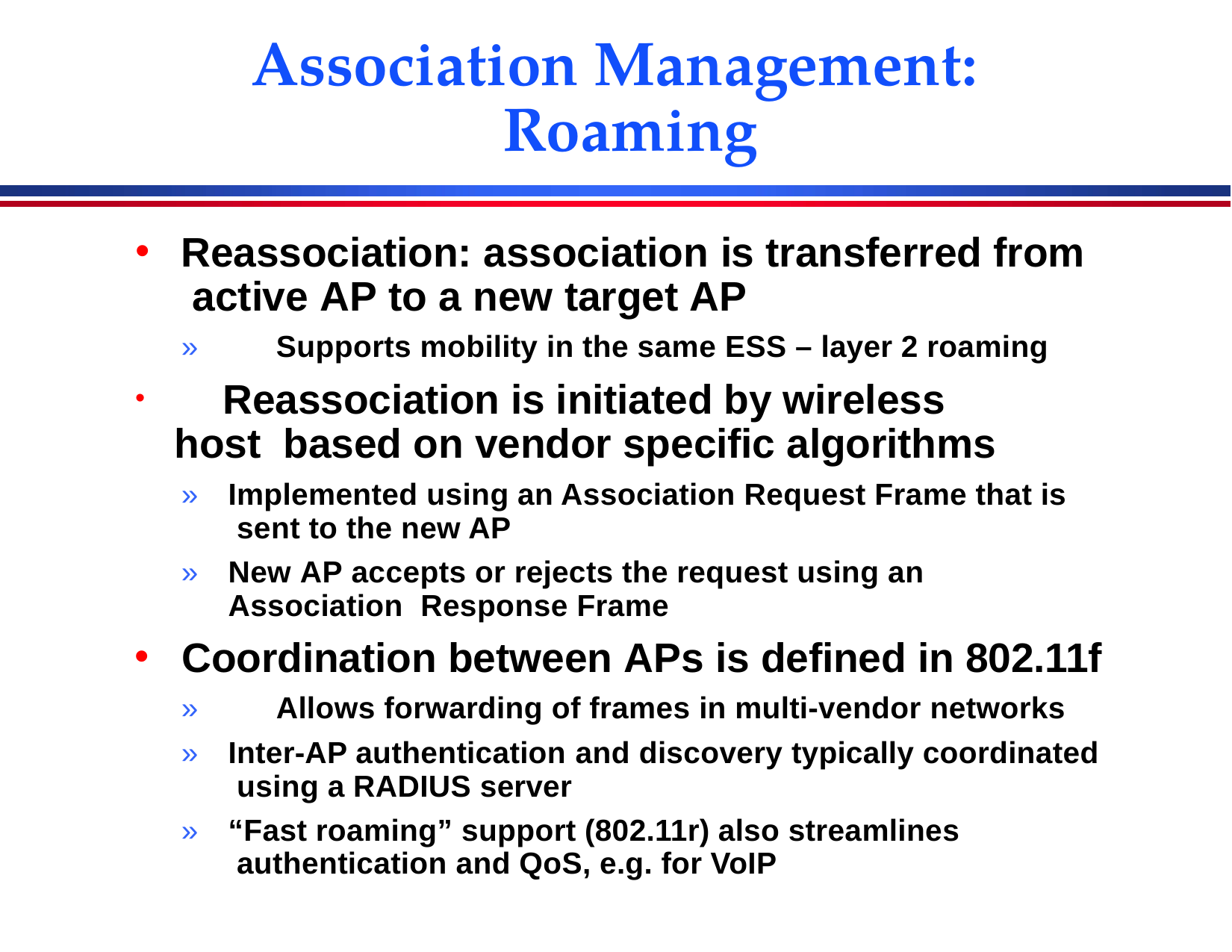

# Association Management:  Roaming
Reassociation: association is transferred from  active AP to a new target AP
»	Supports mobility in the same ESS – layer 2 roaming
	Reassociation is initiated by wireless host  based on vendor specific algorithms
»	Implemented using an Association Request Frame that is  sent to the new AP
»	New AP accepts or rejects the request using an Association  Response Frame
Coordination between APs is defined in 802.11f
»	Allows forwarding of frames in multi-vendor networks
»	Inter-AP authentication and discovery typically coordinated  using a RADIUS server
»	“Fast roaming” support (802.11r) also streamlines  authentication and QoS, e.g. for VoIP